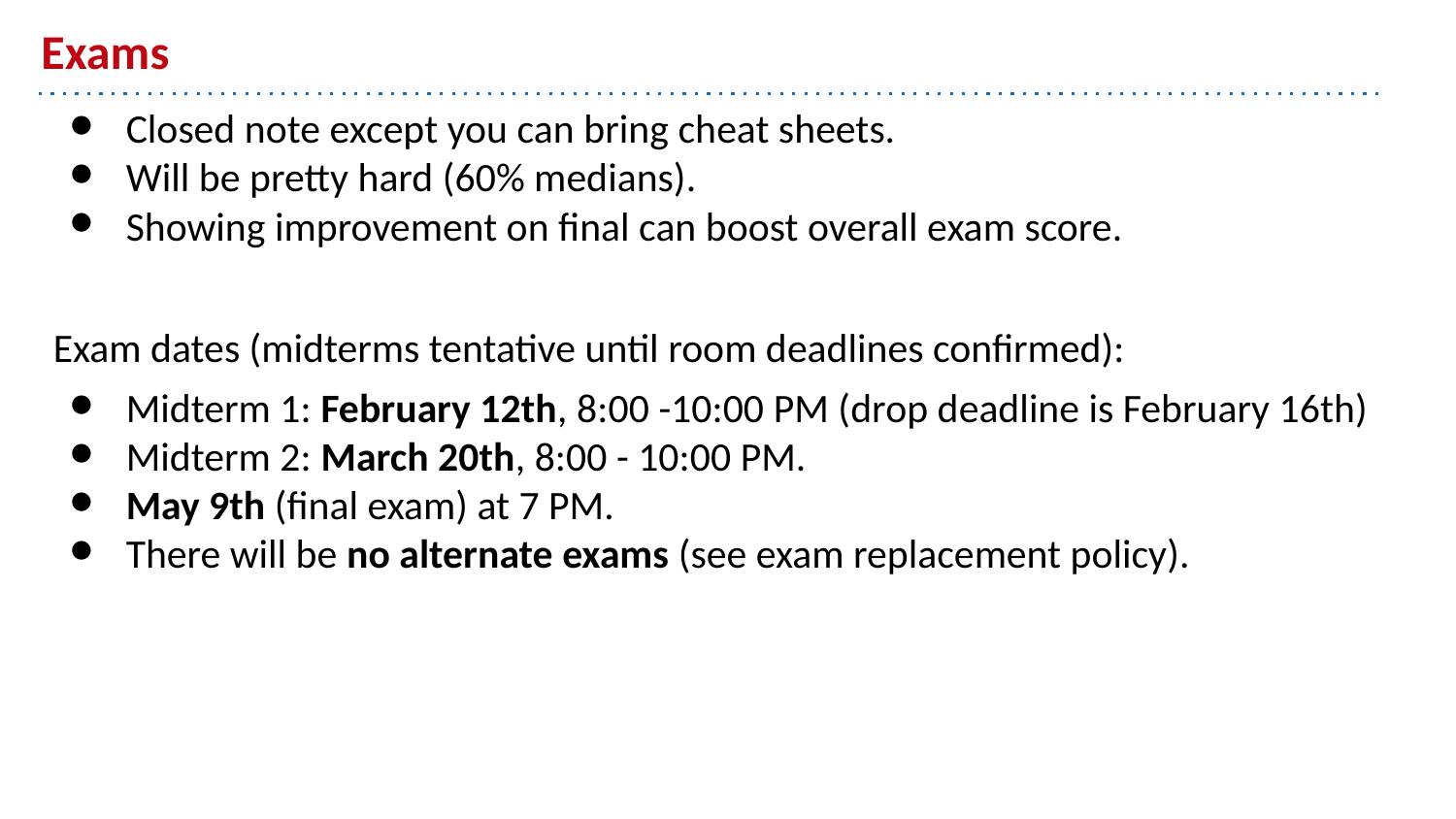

# Exams
Closed note except you can bring cheat sheets.
Will be pretty hard (60% medians).
Showing improvement on final can boost overall exam score.

Exam dates (midterms tentative until room deadlines confirmed):
Midterm 1: February 12th, 8:00 -10:00 PM (drop deadline is February 16th)
Midterm 2: March 20th, 8:00 - 10:00 PM.
May 9th (final exam) at 7 PM.
There will be no alternate exams (see exam replacement policy).